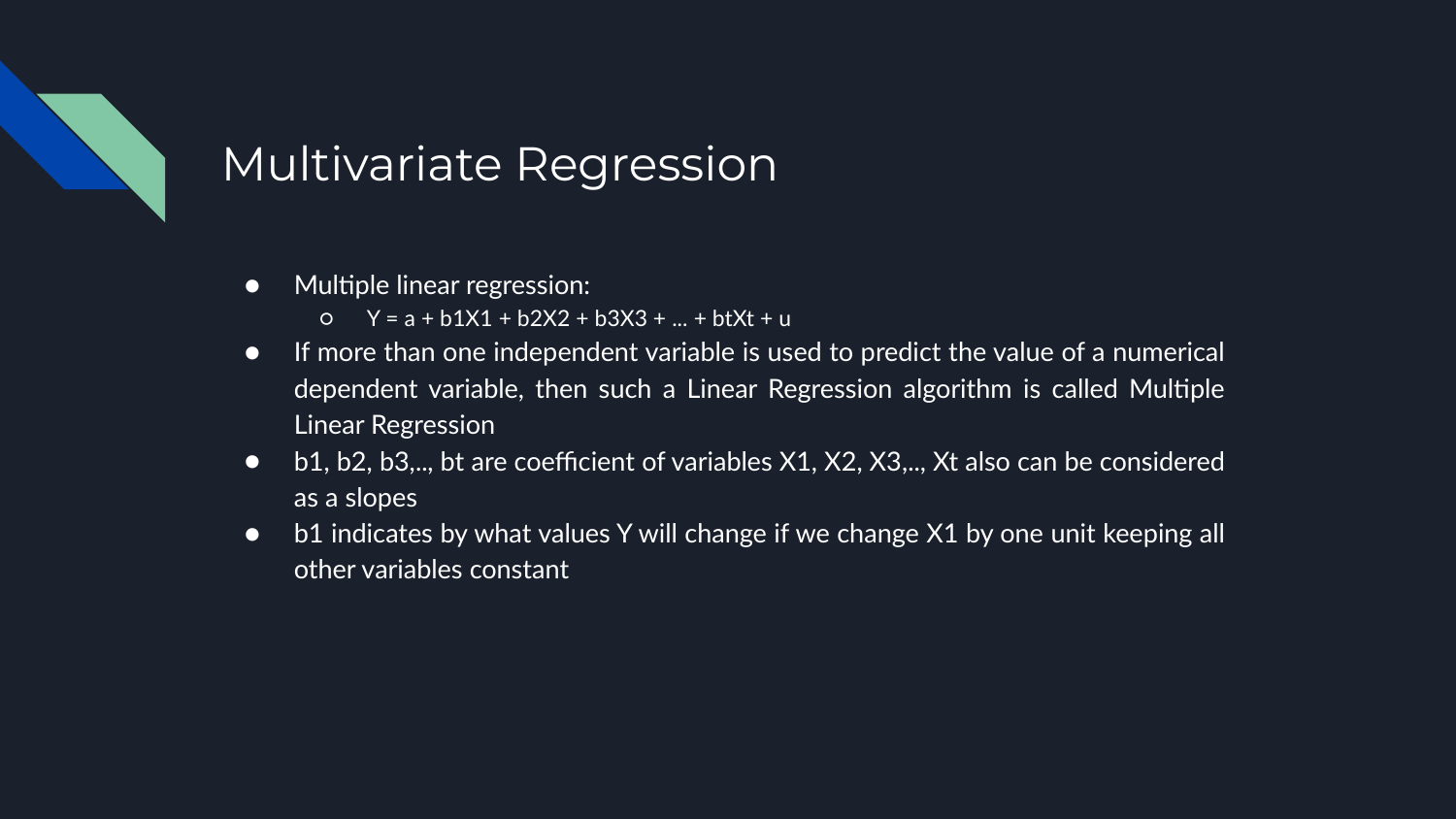

# Multivariate Regression
Multiple linear regression:
Y = a + b1X1 + b2X2 + b3X3 + ... + btXt + u
If more than one independent variable is used to predict the value of a numerical dependent variable, then such a Linear Regression algorithm is called Multiple Linear Regression
b1, b2, b3,.., bt are coefficient of variables X1, X2, X3,.., Xt also can be considered as a slopes
b1 indicates by what values Y will change if we change X1 by one unit keeping all other variables constant